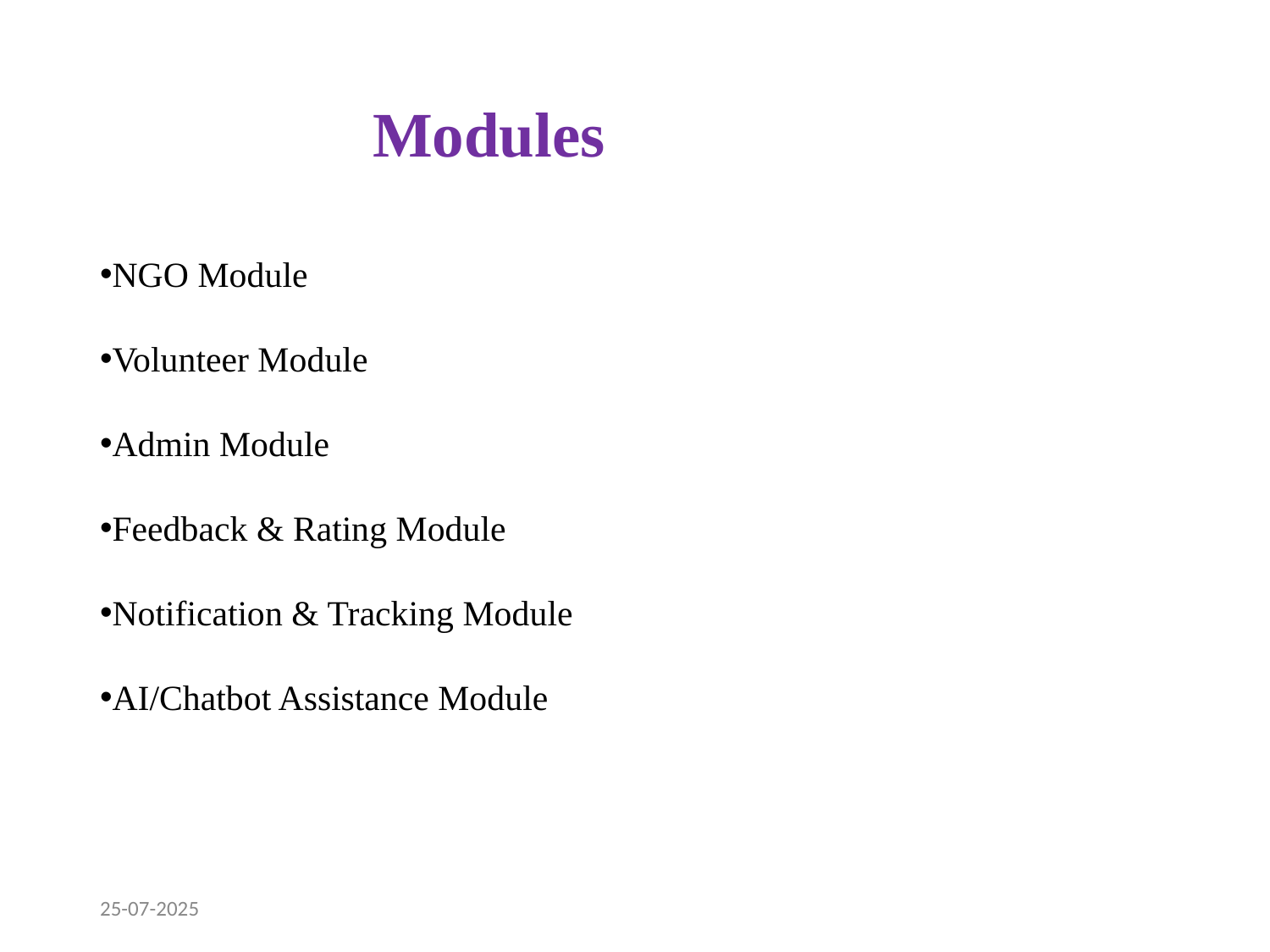

# Modules

NGO Module

Volunteer Module

Admin Module

Feedback & Rating Module

Notification & Tracking Module

AI/Chatbot Assistance Module
25-07-2025